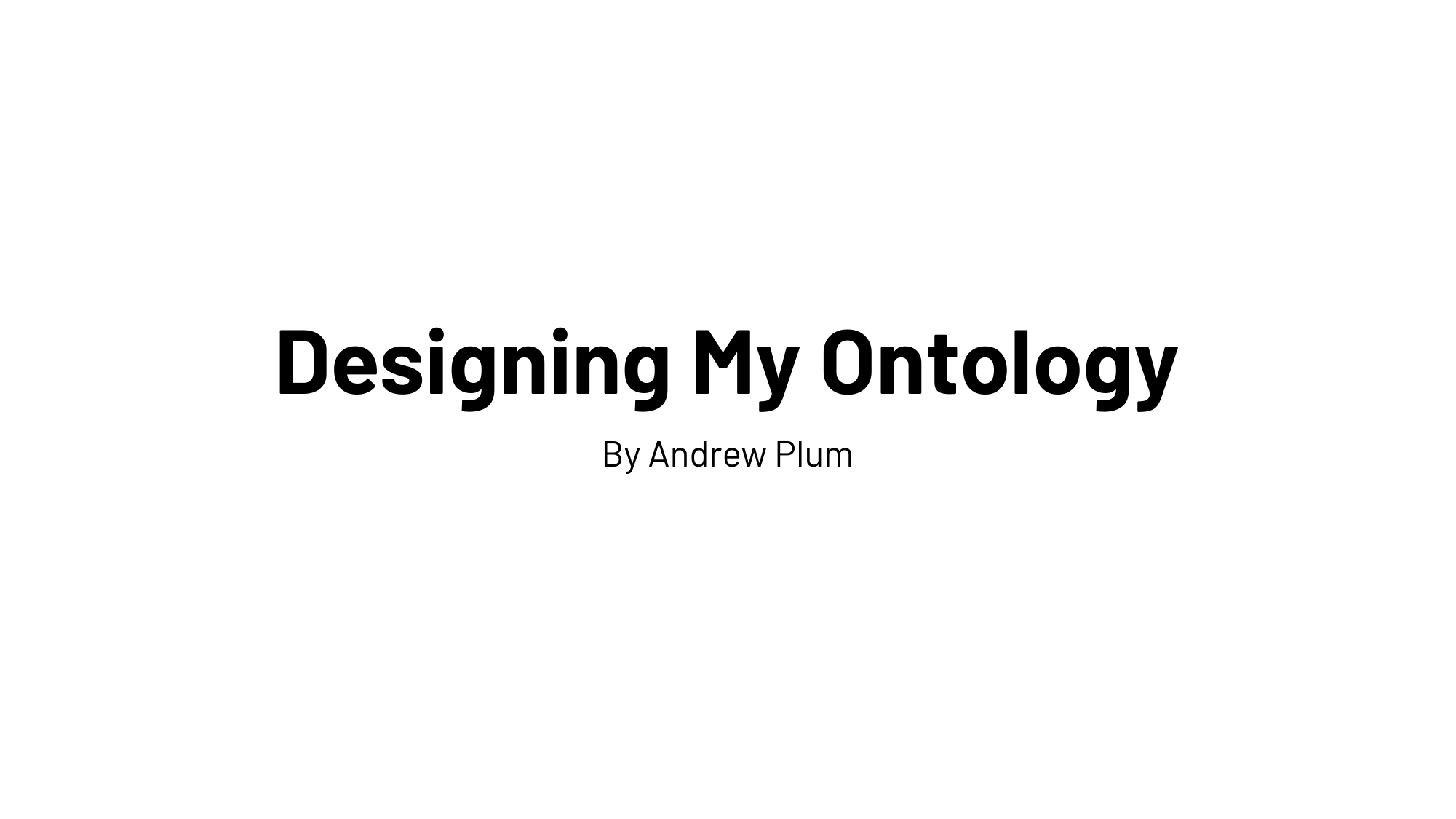

# Designing My Ontology
By Andrew Plum